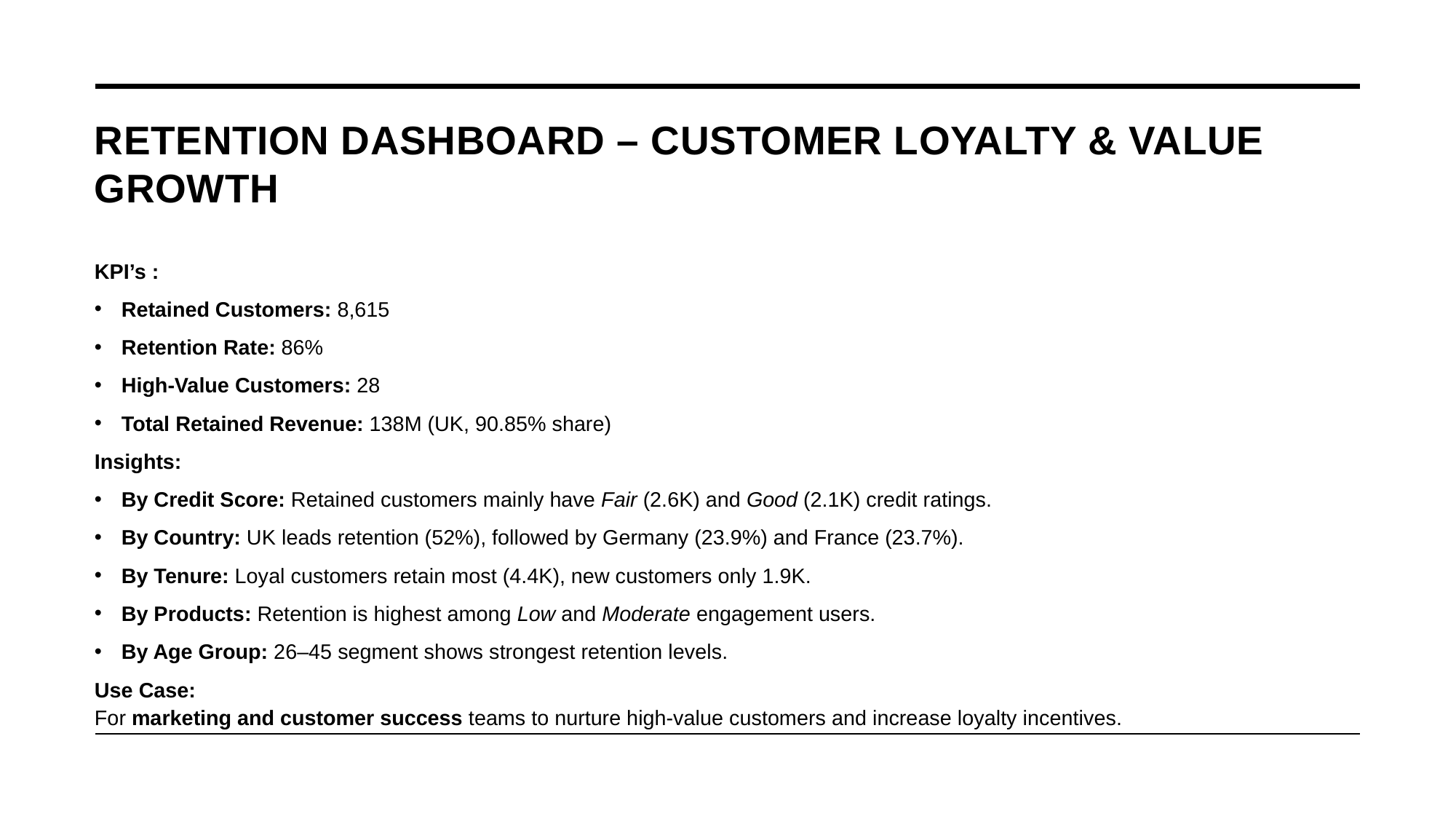

# Retention Dashboard – Customer Loyalty & Value Growth
KPI’s :
Retained Customers: 8,615
Retention Rate: 86%
High-Value Customers: 28
Total Retained Revenue: 138M (UK, 90.85% share)
Insights:
By Credit Score: Retained customers mainly have Fair (2.6K) and Good (2.1K) credit ratings.
By Country: UK leads retention (52%), followed by Germany (23.9%) and France (23.7%).
By Tenure: Loyal customers retain most (4.4K), new customers only 1.9K.
By Products: Retention is highest among Low and Moderate engagement users.
By Age Group: 26–45 segment shows strongest retention levels.
Use Case:
For marketing and customer success teams to nurture high-value customers and increase loyalty incentives.